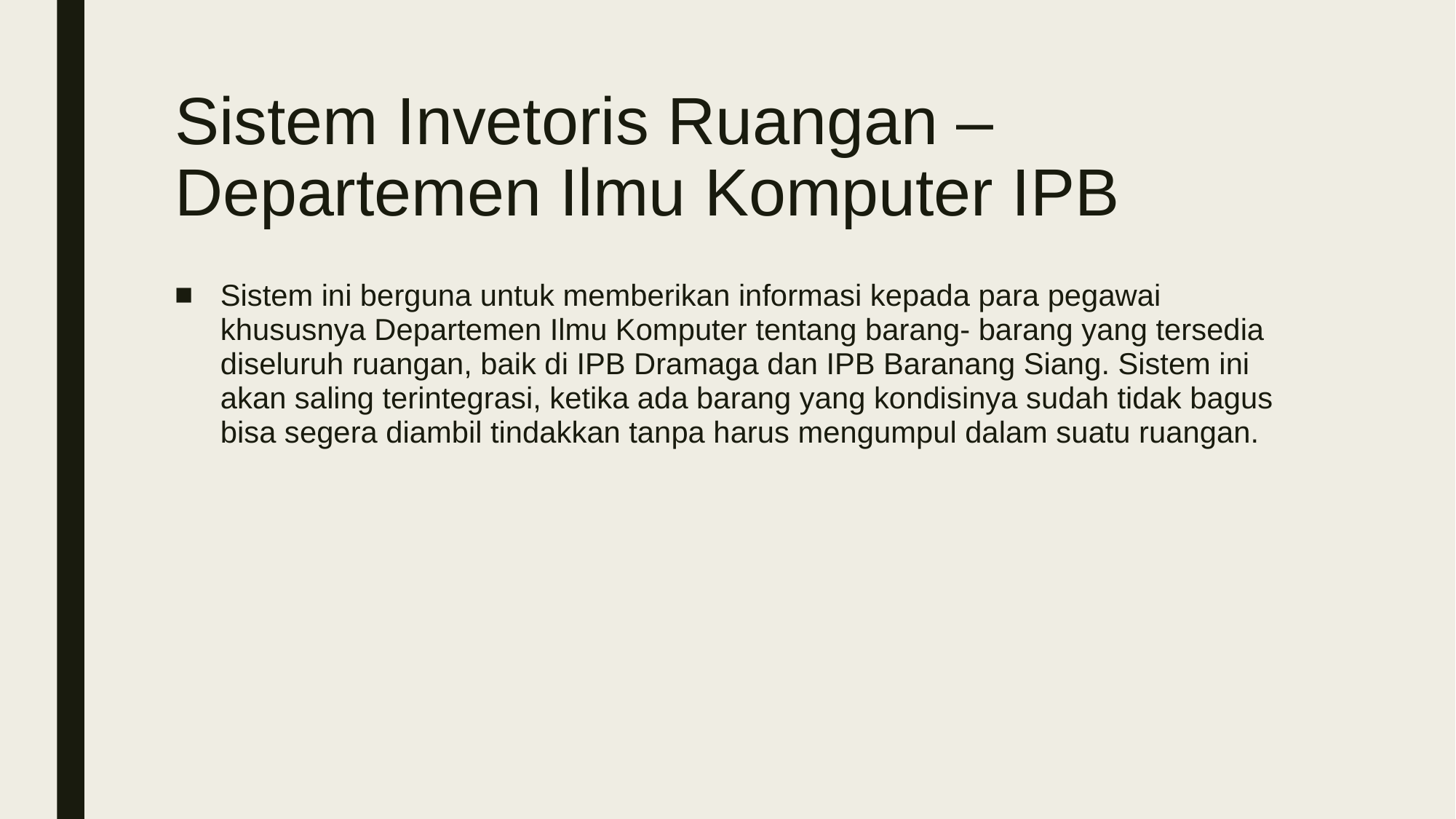

# Sistem Invetoris Ruangan – Departemen Ilmu Komputer IPB
Sistem ini berguna untuk memberikan informasi kepada para pegawai khususnya Departemen Ilmu Komputer tentang barang- barang yang tersedia diseluruh ruangan, baik di IPB Dramaga dan IPB Baranang Siang. Sistem ini akan saling terintegrasi, ketika ada barang yang kondisinya sudah tidak bagus bisa segera diambil tindakkan tanpa harus mengumpul dalam suatu ruangan.